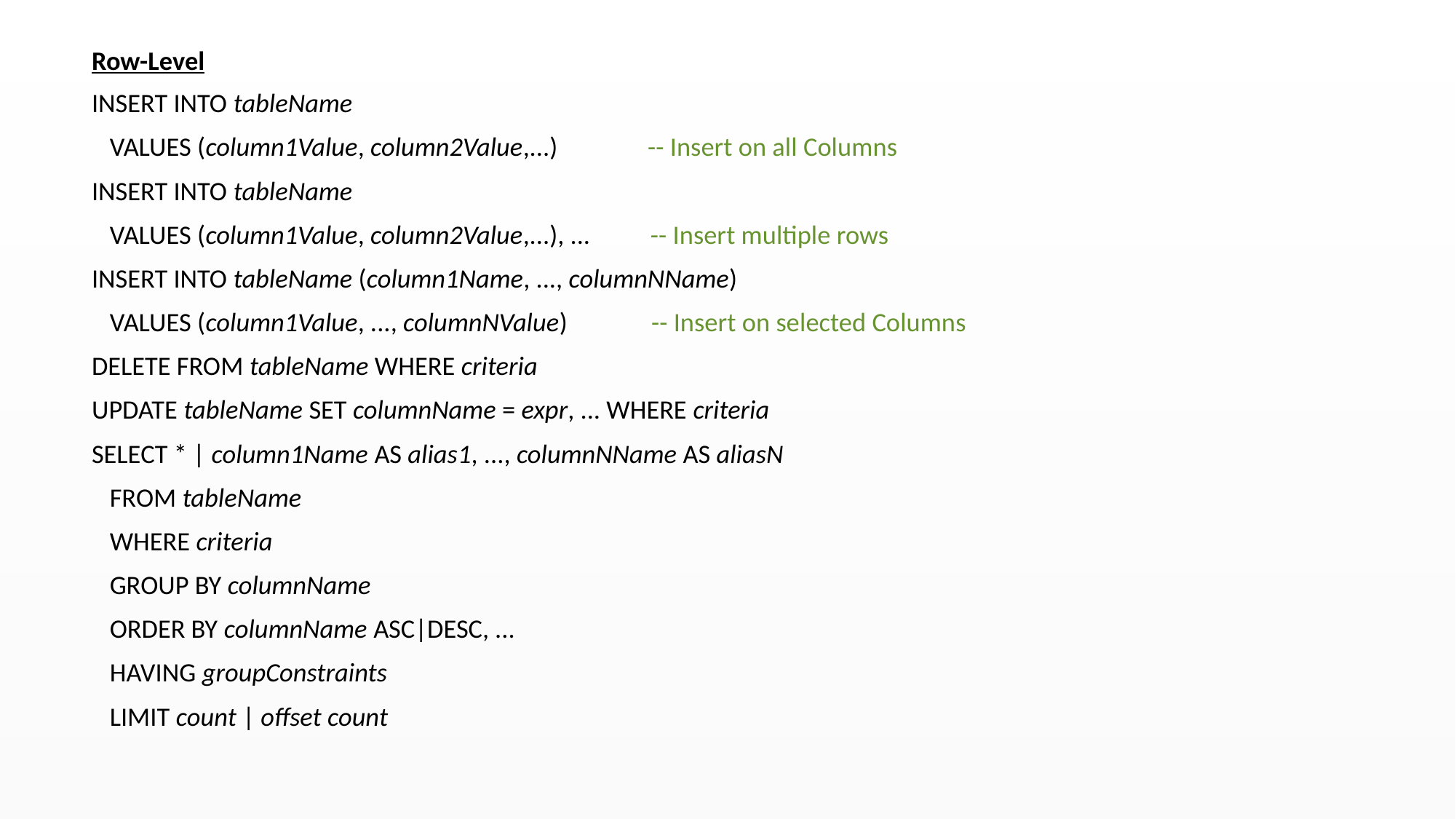

Row-Level
INSERT INTO tableName
   VALUES (column1Value, column2Value,...)               -- Insert on all Columns
INSERT INTO tableName
   VALUES (column1Value, column2Value,...), ...          -- Insert multiple rows
INSERT INTO tableName (column1Name, ..., columnNName)
   VALUES (column1Value, ..., columnNValue)              -- Insert on selected Columns
DELETE FROM tableName WHERE criteria
UPDATE tableName SET columnName = expr, ... WHERE criteria
SELECT * | column1Name AS alias1, ..., columnNName AS aliasN
   FROM tableName
   WHERE criteria
   GROUP BY columnName
   ORDER BY columnName ASC|DESC, ...
   HAVING groupConstraints
   LIMIT count | offset count